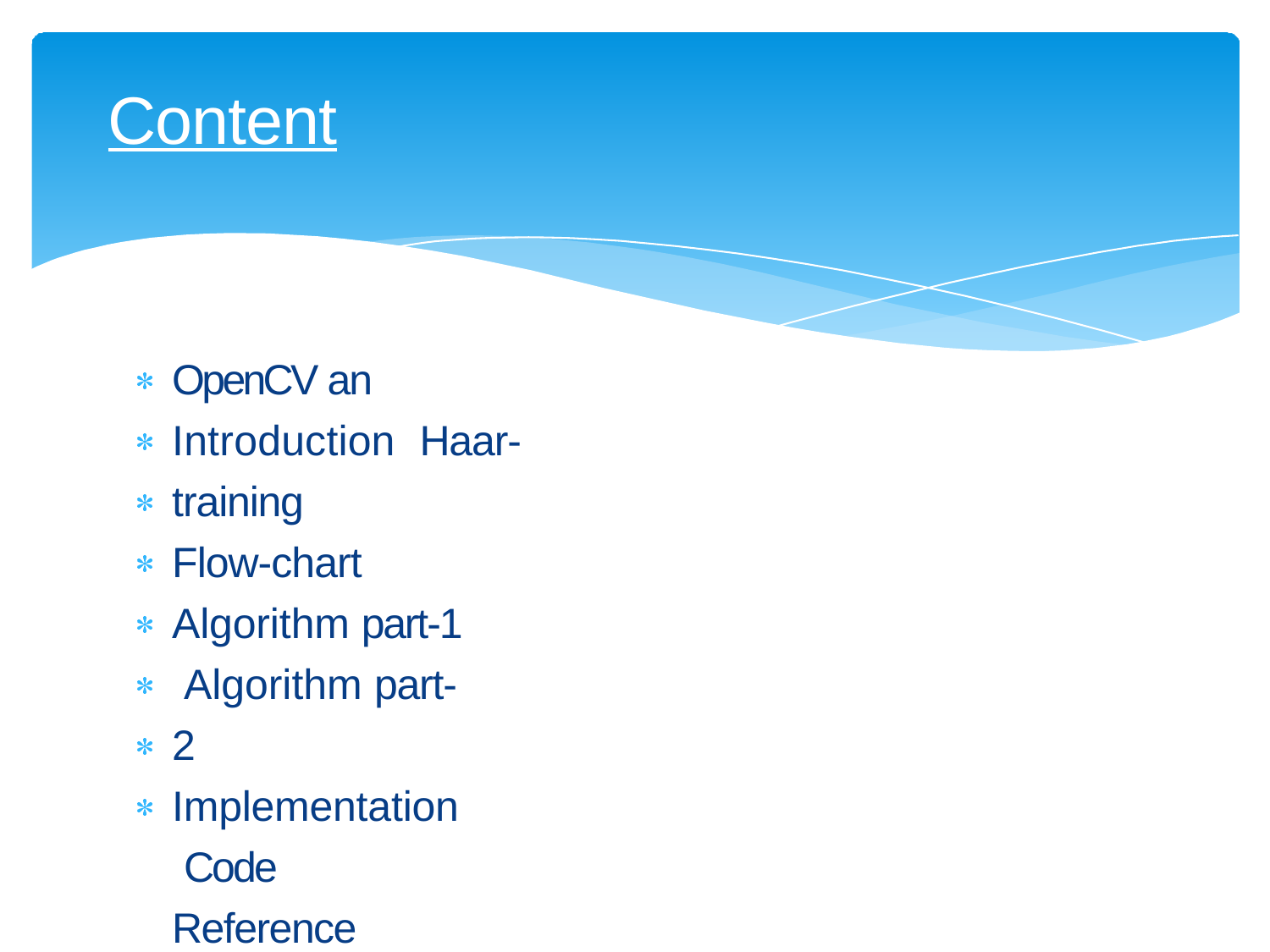

# Content
OpenCV an Introduction  Haar-training
Flow-chart  Algorithm part-1  Algorithm part-2  Implementation  Code Reference  References